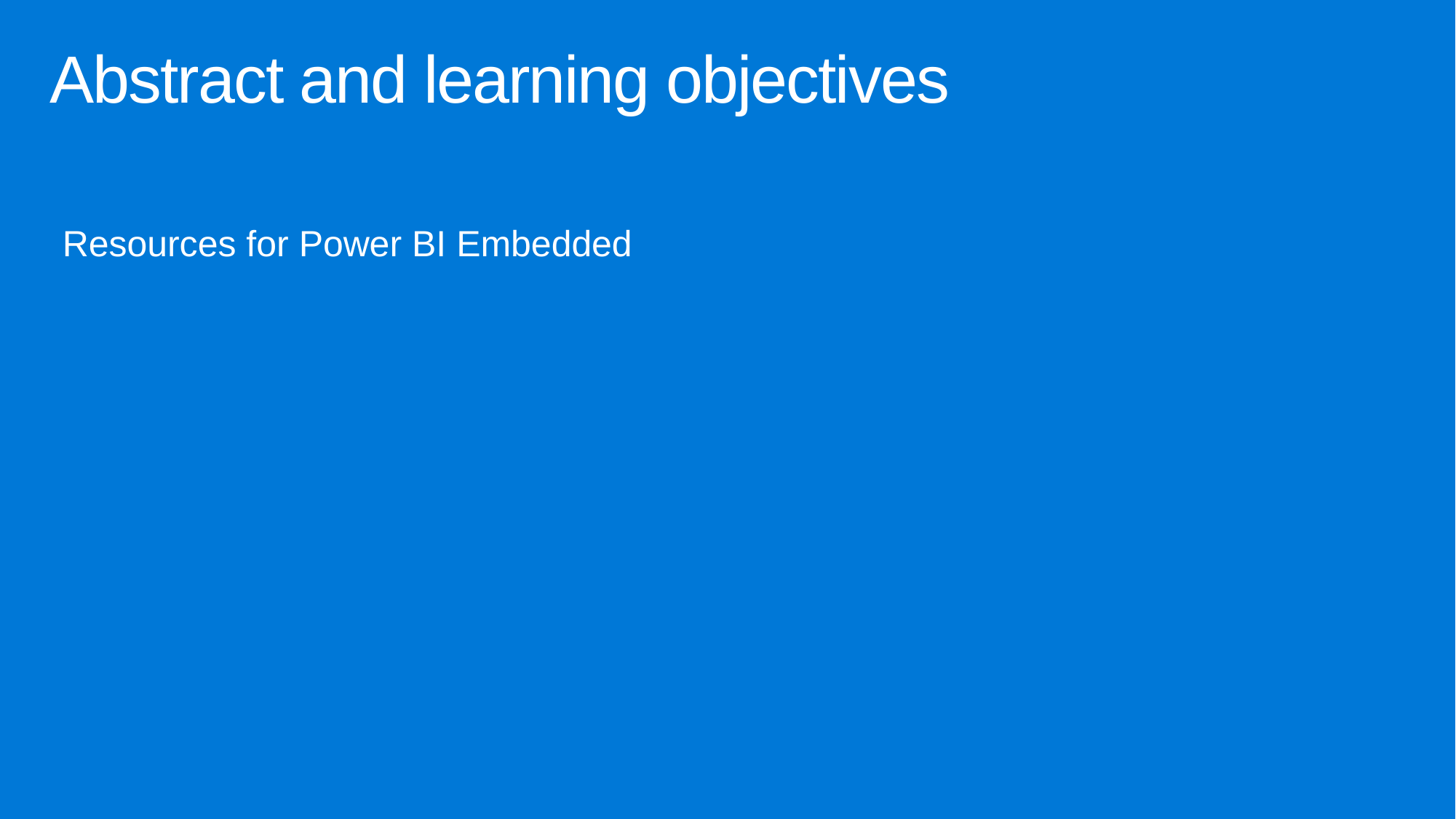

# Abstract and learning objectives
Resources for Power BI Embedded